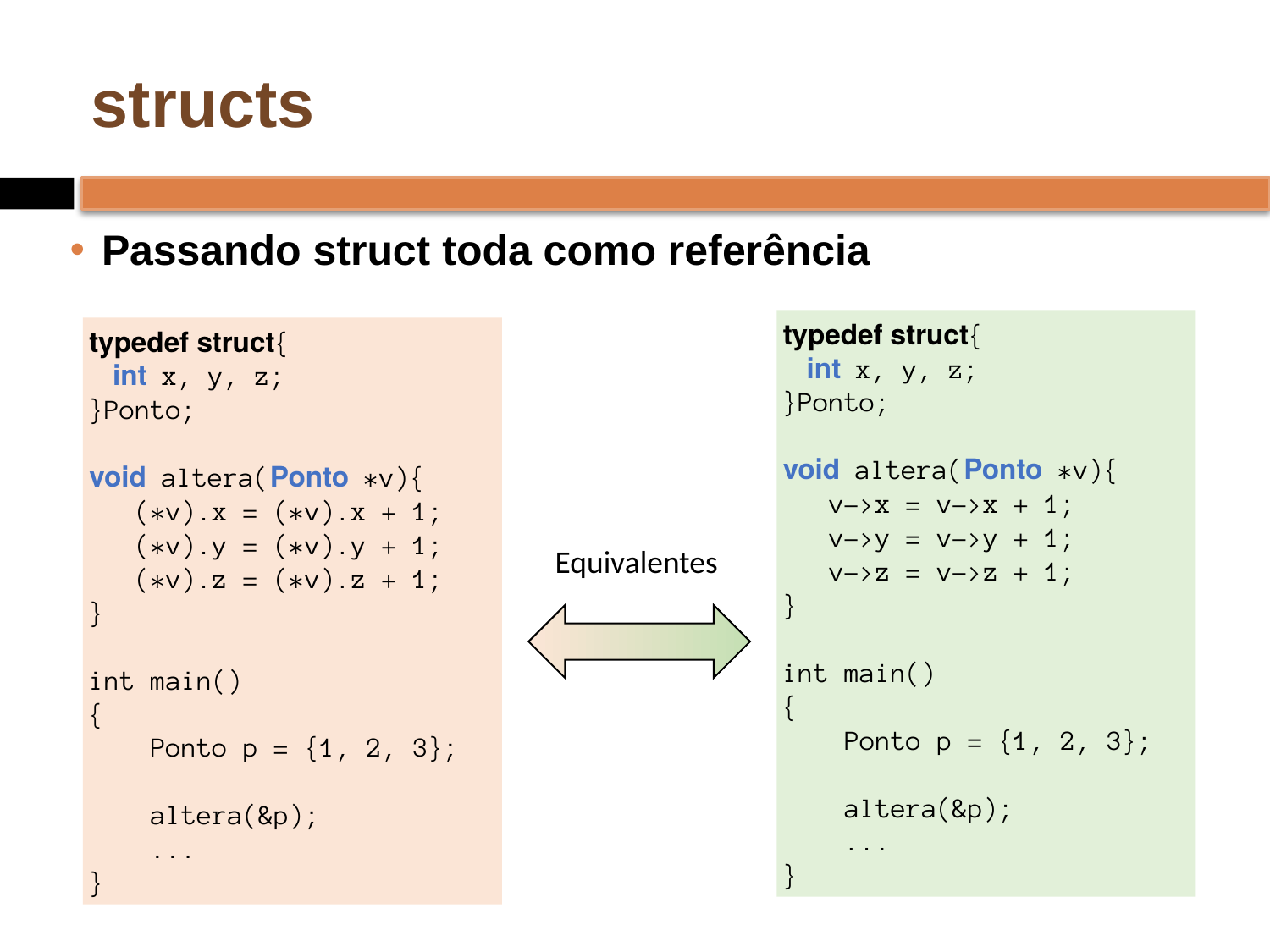

# structs
Passando struct toda como referência
typedef struct{
   int x, y, z;
}Ponto;

void altera(Ponto *v){
   v->x = v->x + 1;
   v->y = v->y + 1;
   v->z = v->z + 1;
}

int main()
{
    Ponto p = {1, 2, 3};

    altera(&p);
    ...
}
typedef struct{
   int x, y, z;
}Ponto;

void altera(Ponto *v){
   (*v).x = (*v).x + 1;
   (*v).y = (*v).y + 1;
   (*v).z = (*v).z + 1;
}

int main()
{
    Ponto p = {1, 2, 3};

    altera(&p);
    ...
}
Equivalentes

40